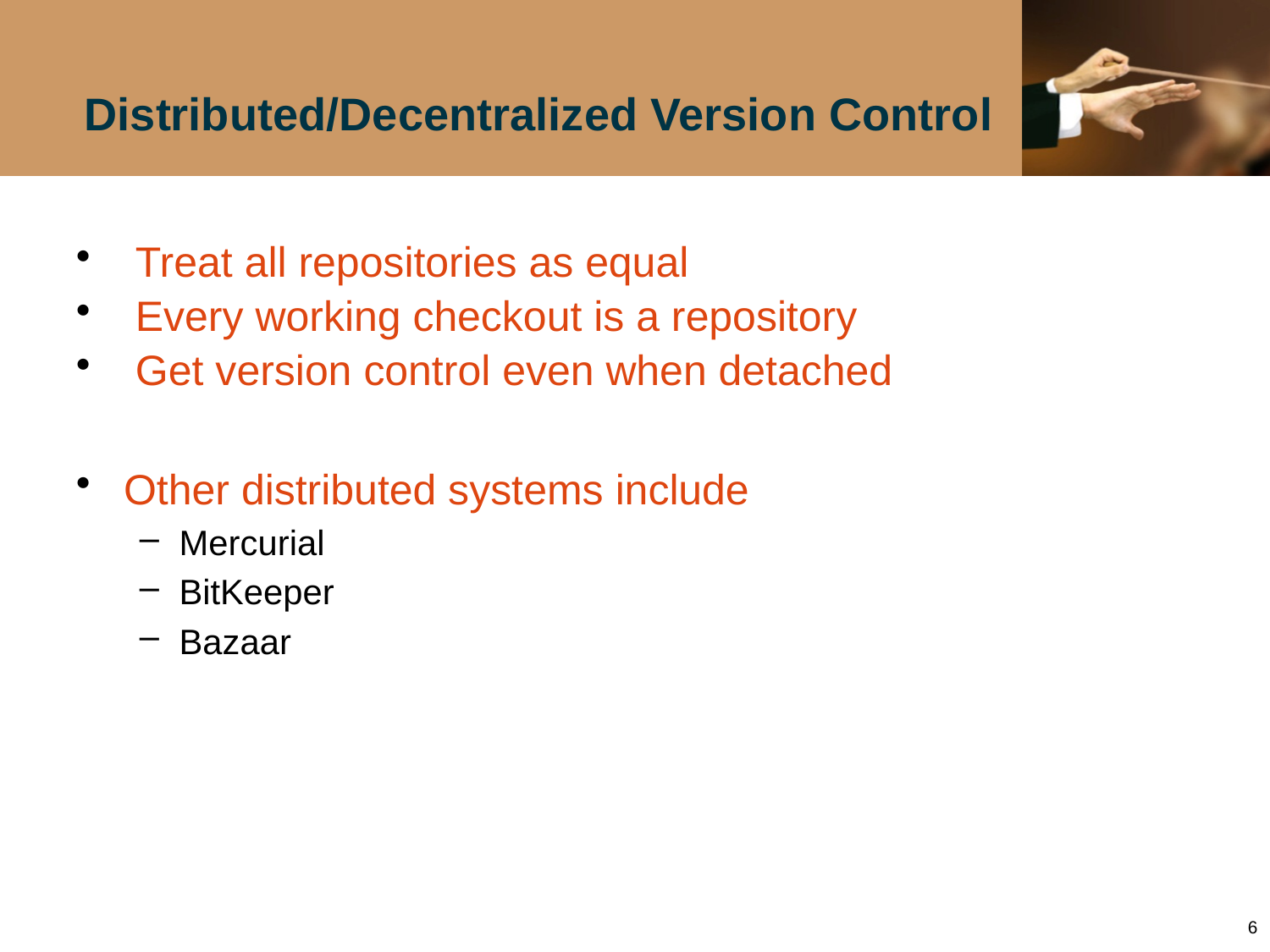

# Distributed/Decentralized Version Control

 Treat all repositories as equal
 Every working checkout is a repository
 Get version control even when detached

Other distributed systems include
Mercurial
BitKeeper
Bazaar

6